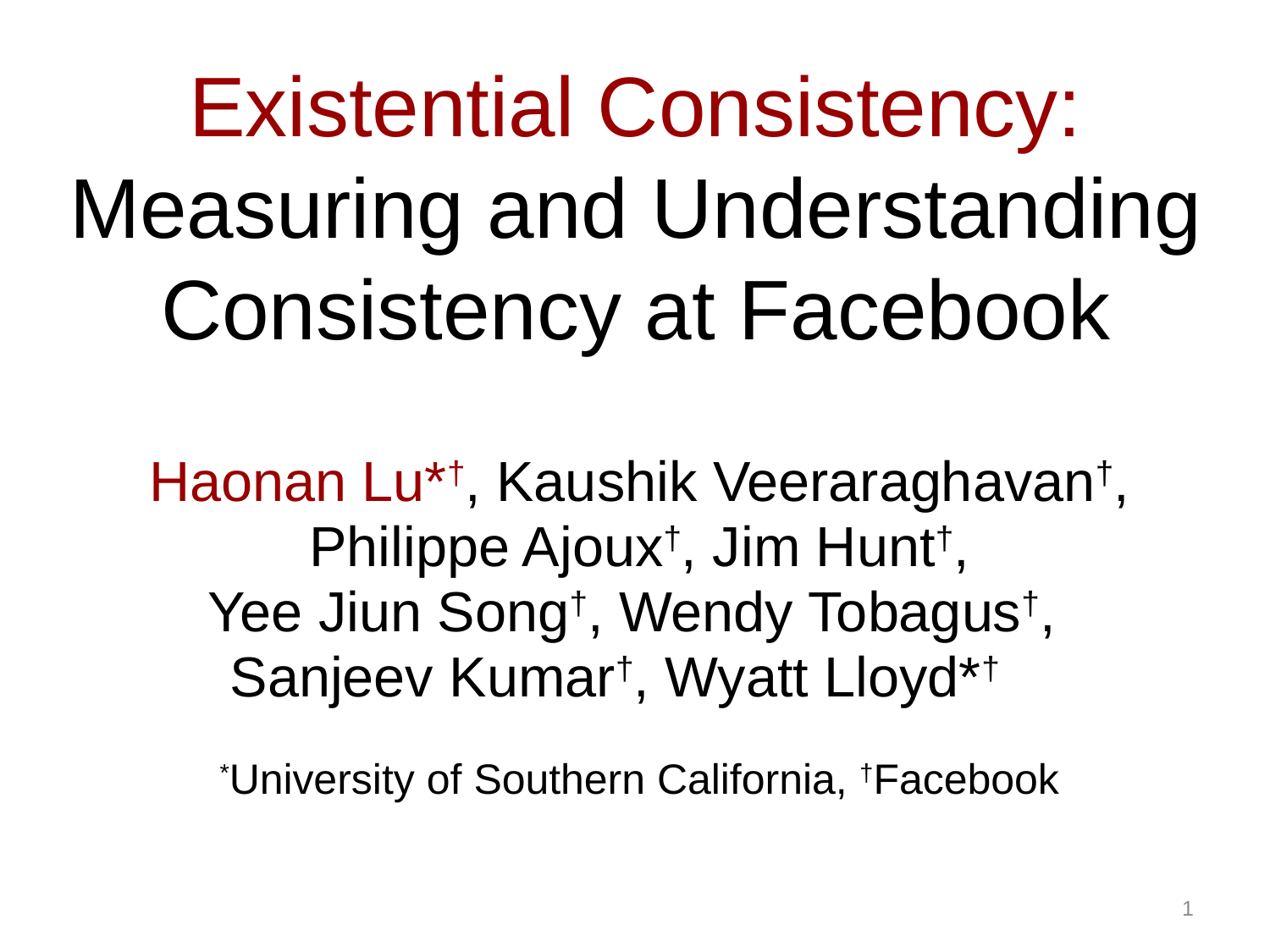

# Existential Consistency: Measuring and Understanding Consistency at Facebook
Haonan Lu*†, Kaushik Veeraraghavan†,
 Philippe Ajoux†, Jim Hunt†,
Yee Jiun Song†, Wendy Tobagus†,
Sanjeev Kumar†, Wyatt Lloyd*†

*University of Southern California, †Facebook
1